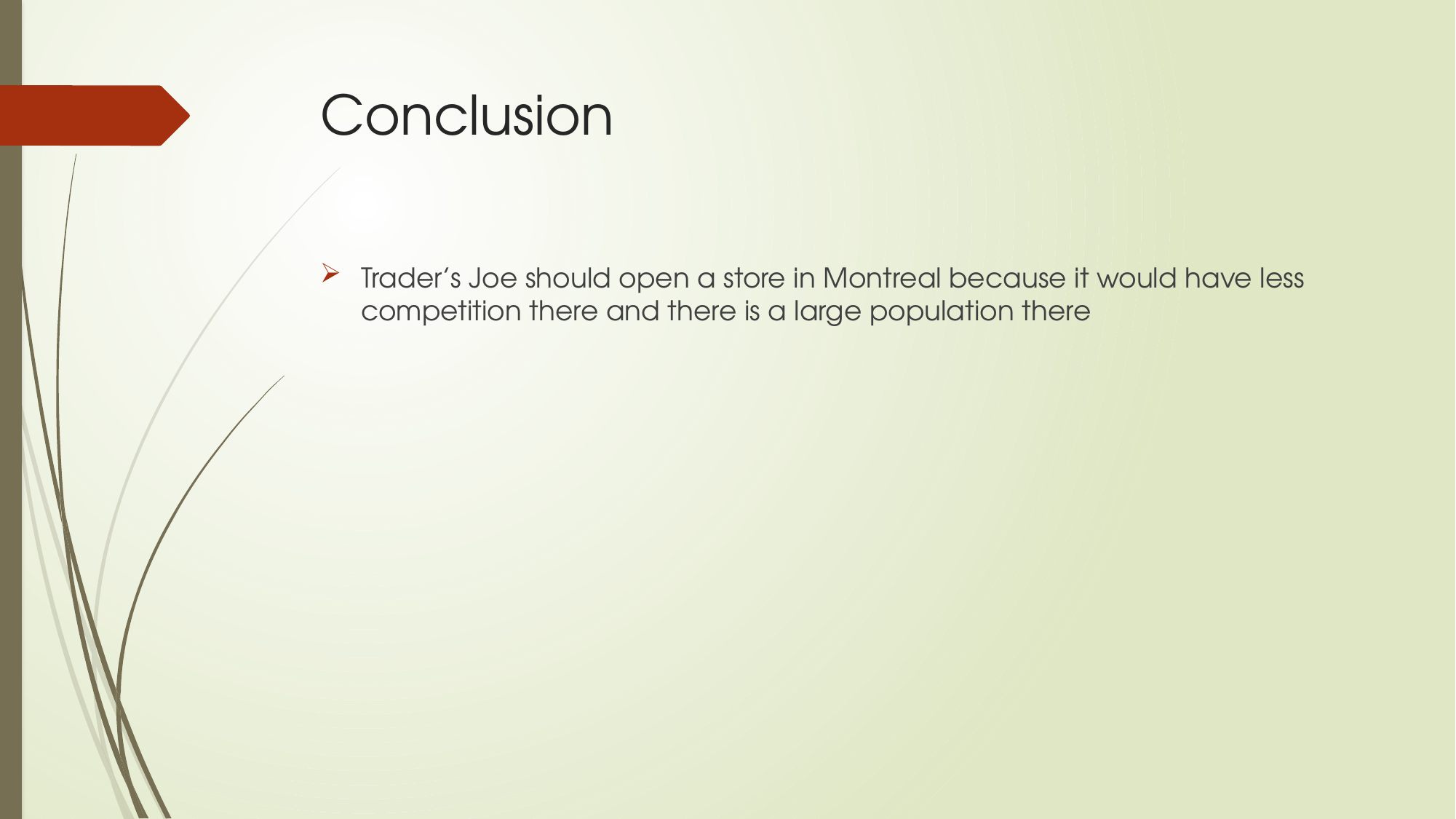

# Conclusion
Trader’s Joe should open a store in Montreal because it would have less competition there and there is a large population there